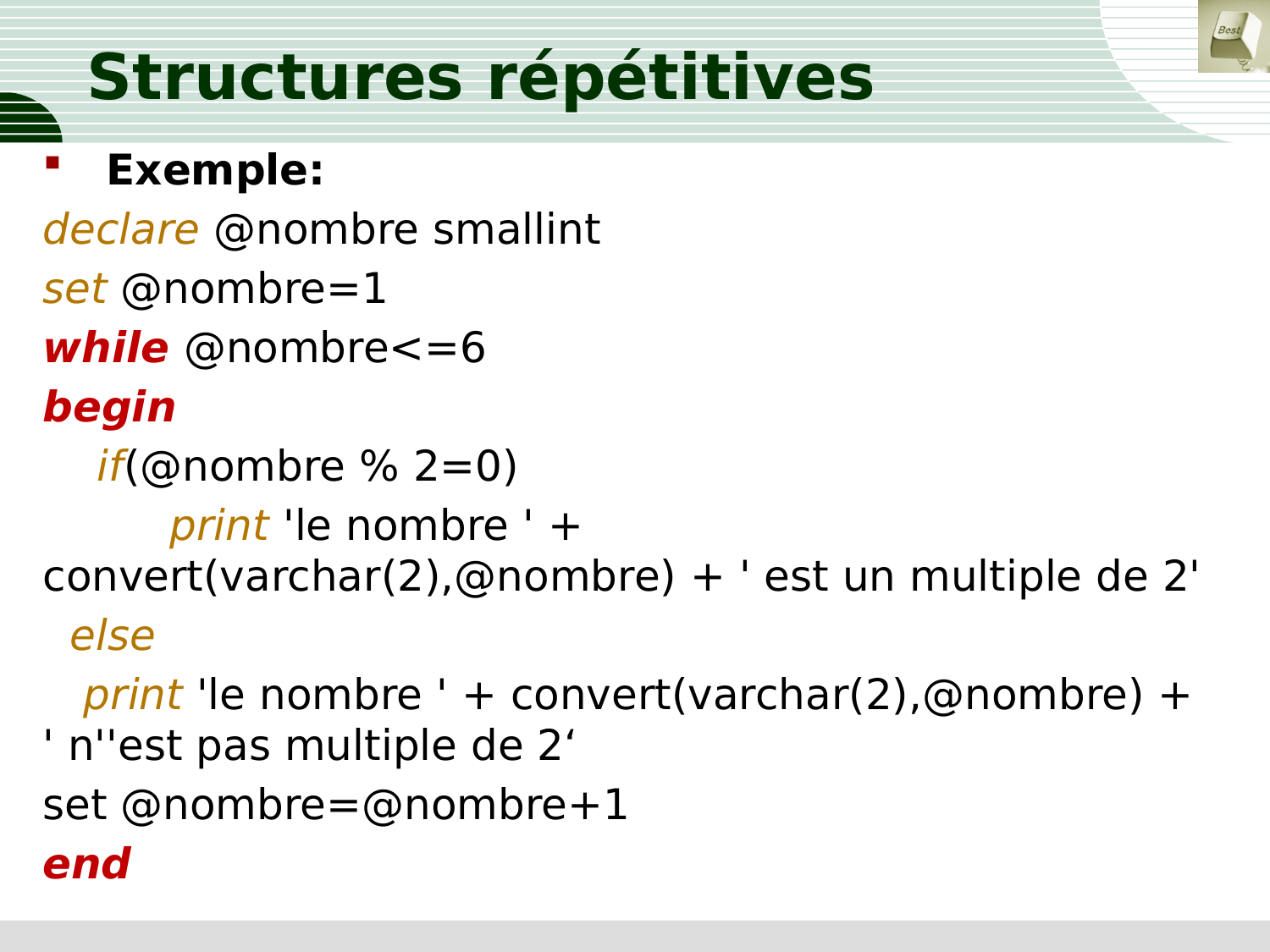

# Structures répétitives
Exemple:
declare @nombre smallint
set @nombre=1
while @nombre<=6
begin
    if(@nombre % 2=0)
	print 'le nombre ' +     convert(varchar(2),@nombre) + ' est un multiple de 2'
  else
   print 'le nombre ' + convert(varchar(2),@nombre) + ' n''est pas multiple de 2‘
set @nombre=@nombre+1
end